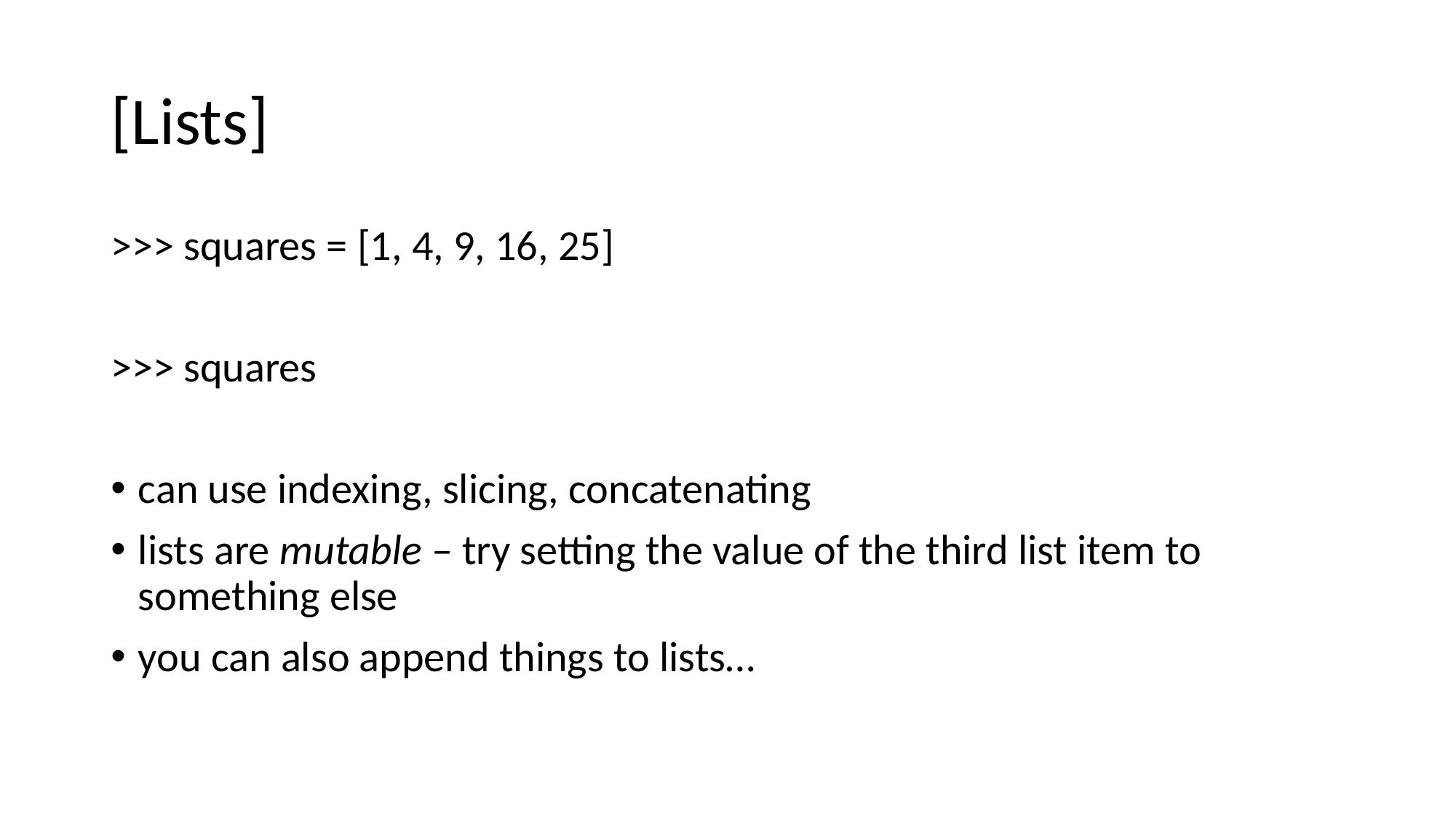

# [Lists]
>>> squares = [1, 4, 9, 16, 25]

>>> squares

can use indexing, slicing, concatenating
lists are mutable – try setting the value of the third list item to something else
you can also append things to lists…